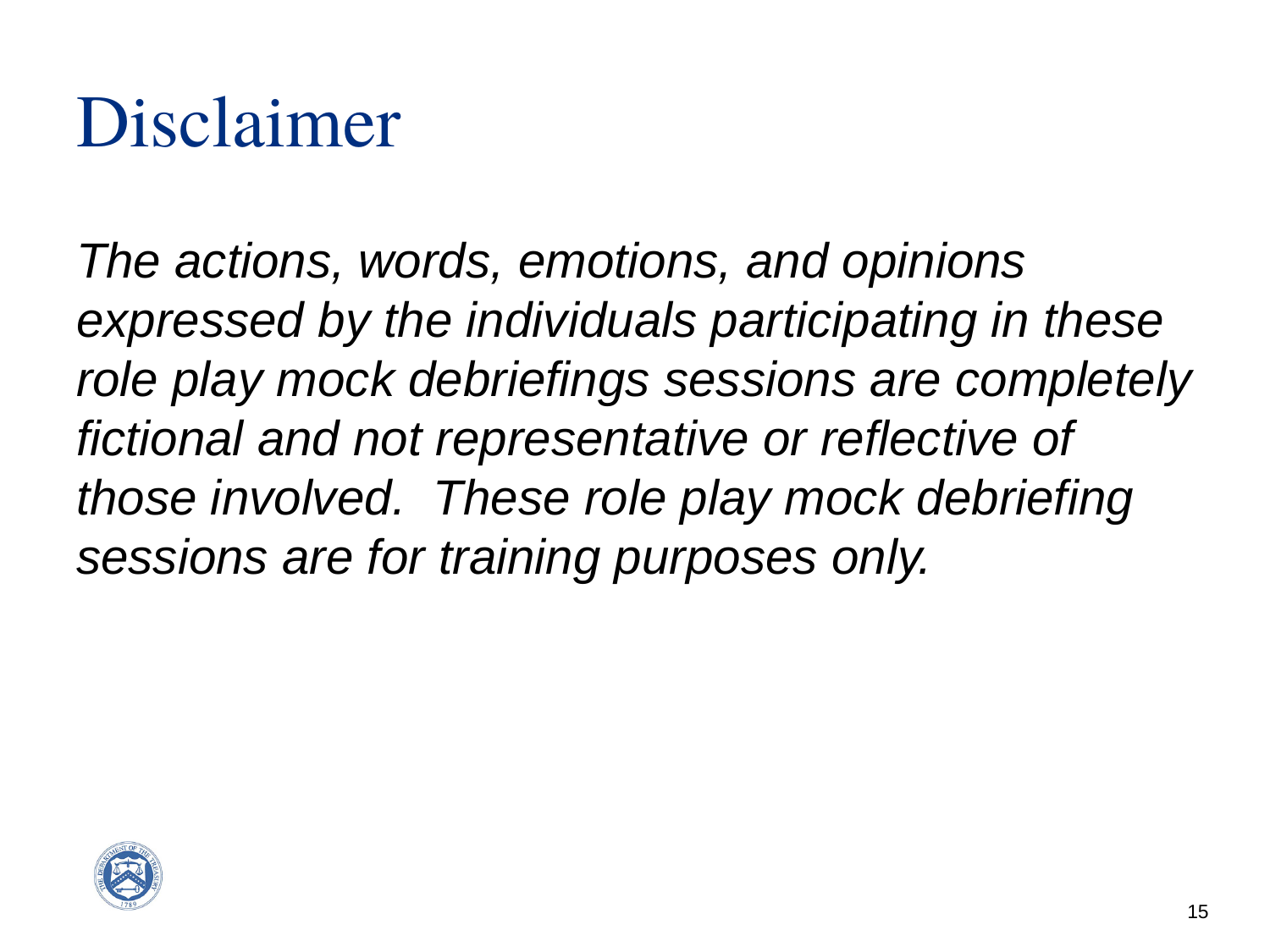

# Disclaimer
The actions, words, emotions, and opinions expressed by the individuals participating in these role play mock debriefings sessions are completely fictional and not representative or reflective of those involved.  These role play mock debriefing sessions are for training purposes only.

15